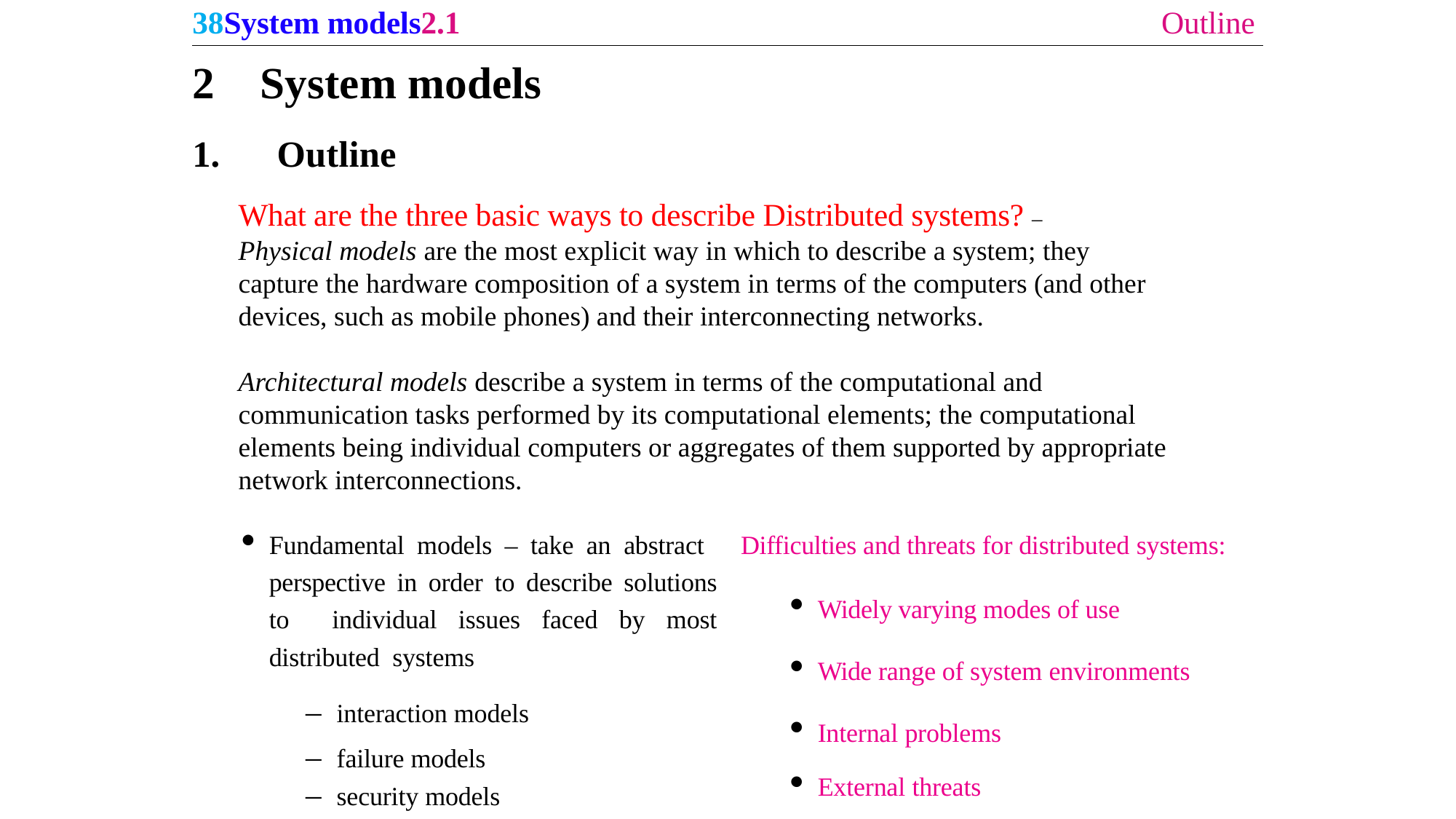

38System models2.1
Outline
System models
Outline
What are the three basic ways to describe Distributed systems? –
Physical models are the most explicit way in which to describe a system; they
capture the hardware composition of a system in terms of the computers (and other
devices, such as mobile phones) and their interconnecting networks.

Architectural models describe a system in terms of the computational and
communication tasks performed by its computational elements; the computational
elements being individual computers or aggregates of them supported by appropriate
network interconnections.

Fundamental models – take an abstract  perspective in order to describe solutions to  individual issues faced by most distributed  systems
interaction models
failure models
security models
Difficulties and threats for distributed systems:
Widely varying modes of use
Wide range of system environments
Internal problems
External threats